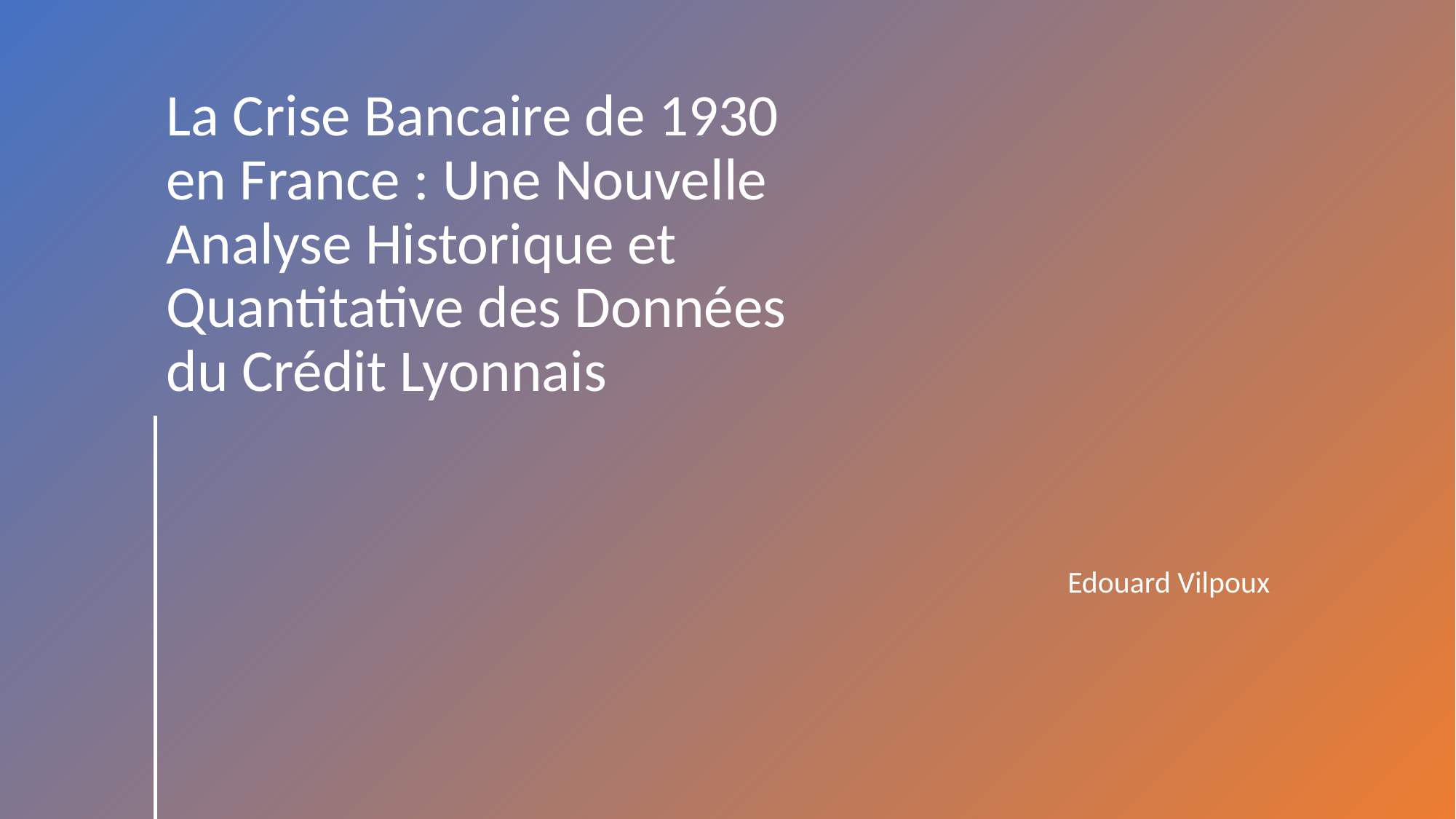

# La Crise Bancaire de 1930 en France : Une Nouvelle Analyse Historique et Quantitative des Données du Crédit Lyonnais
Edouard Vilpoux